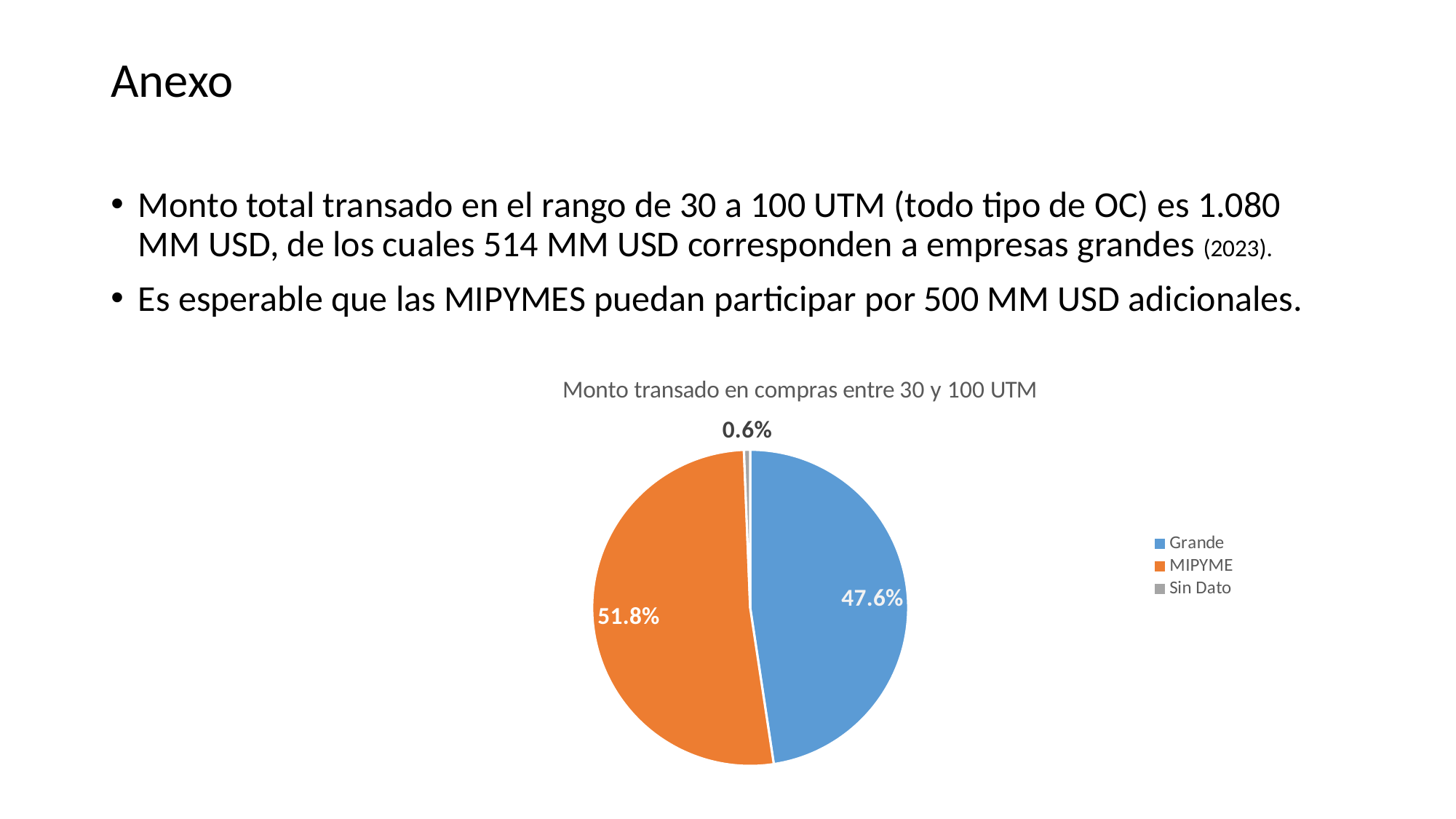

# Anexo
Monto total transado en el rango de 30 a 100 UTM (todo tipo de OC) es 1.080 MM USD, de los cuales 514 MM USD corresponden a empresas grandes (2023).
Es esperable que las MIPYMES puedan participar por 500 MM USD adicionales.

### Chart: Monto transado en compras entre 30 y 100 UTM

| Category |  |
|---|---|
| Grande | 0.47612285237912244 |
| MIPYME | 0.5175760558200129 |
| Sin Dato | 0.006301091800864747 |